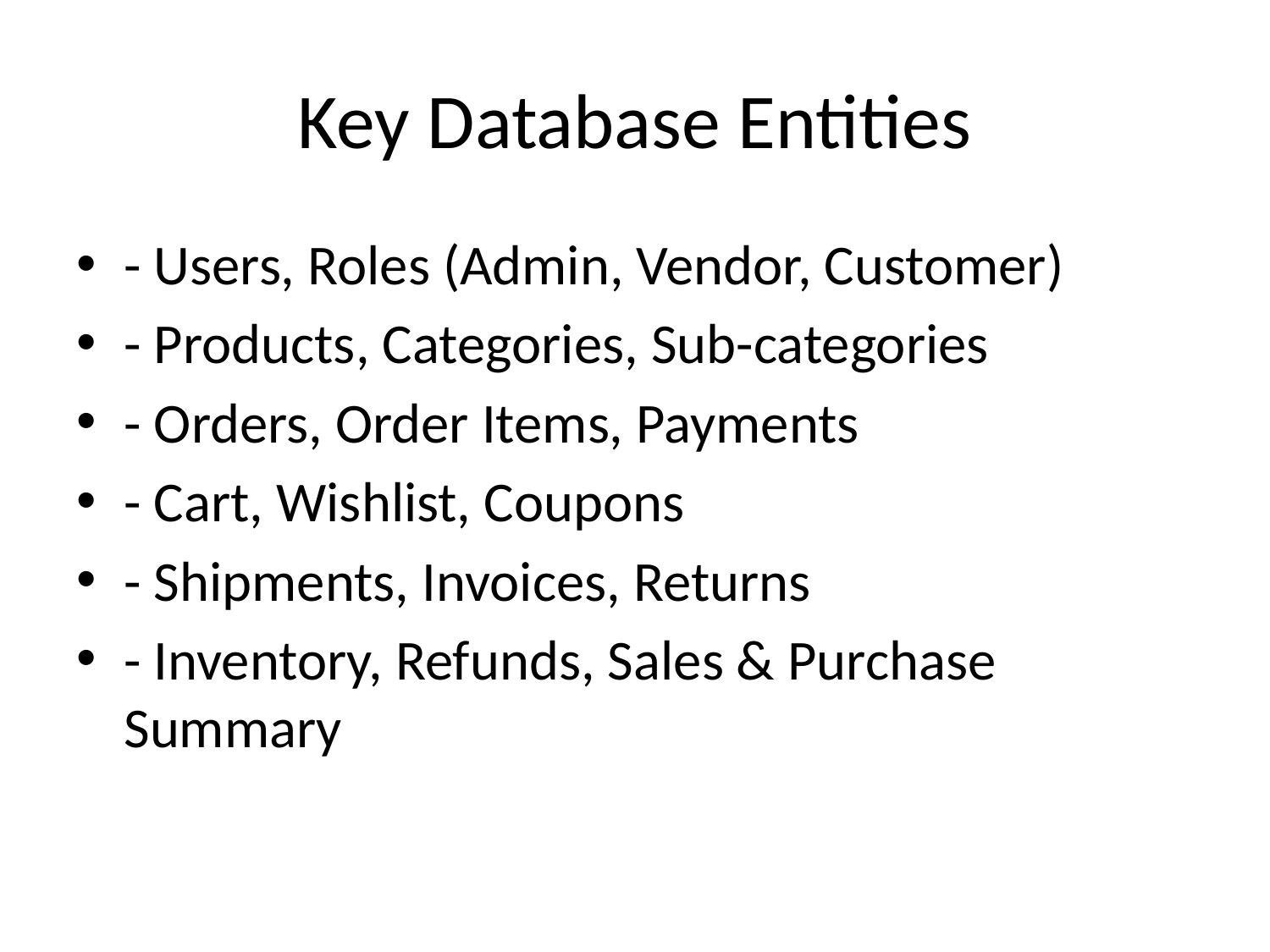

# Key Database Entities
- Users, Roles (Admin, Vendor, Customer)
- Products, Categories, Sub-categories
- Orders, Order Items, Payments
- Cart, Wishlist, Coupons
- Shipments, Invoices, Returns
- Inventory, Refunds, Sales & Purchase Summary